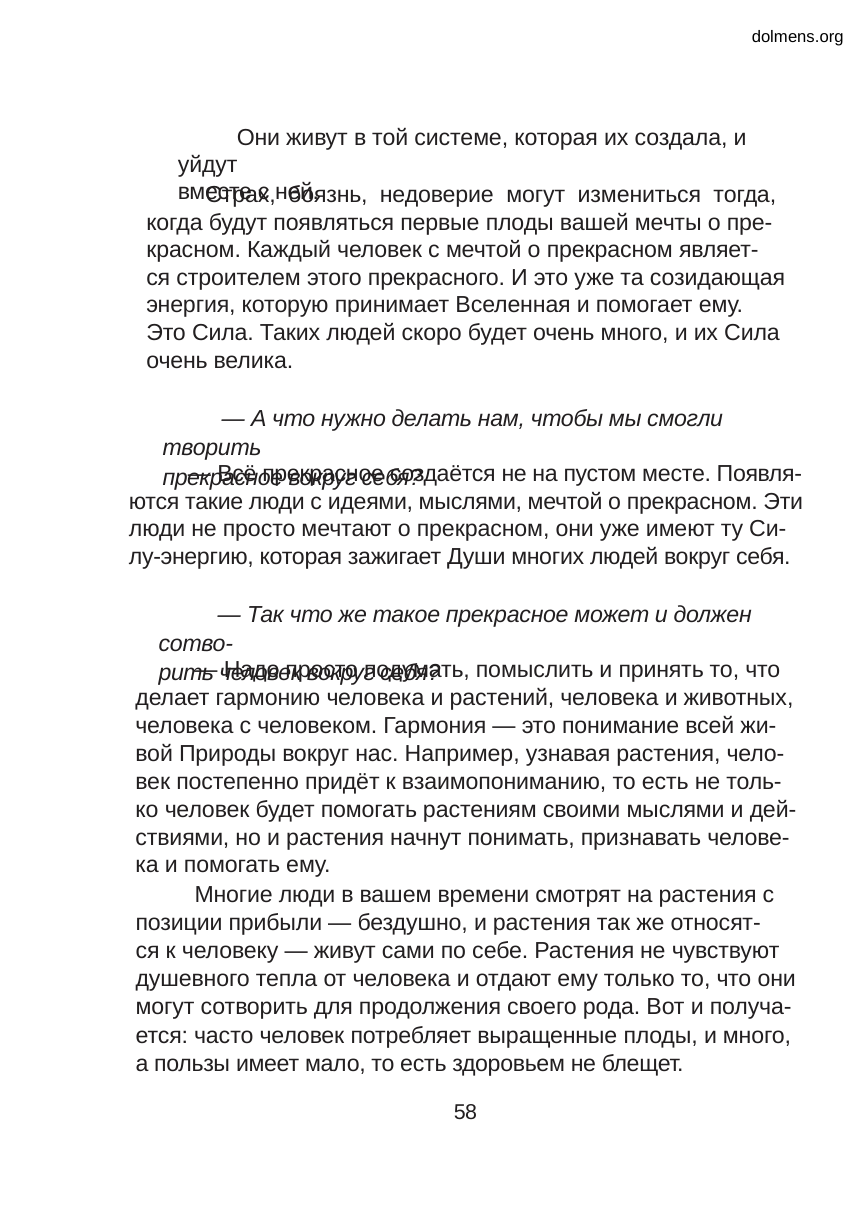

dolmens.org

Они живут в той системе, которая их создала, и уйдут
вместе с ней.

Страх,  боязнь,  недоверие  могут  измениться  тогда,
когда будут появляться первые плоды вашей мечты о пре-
красном. Каждый человек с мечтой о прекрасном являет-
ся строителем этого прекрасного. И это уже та созидающая
энергия, которую принимает Вселенная и помогает ему.
Это Сила. Таких людей скоро будет очень много, и их Сила
очень велика.

— А что нужно делать нам, чтобы мы смогли творить
прекрасное вокруг себя?

— Всё прекрасное создаётся не на пустом месте. Появля-
ются такие люди с идеями, мыслями, мечтой о прекрасном. Эти
люди не просто мечтают о прекрасном, они уже имеют ту Си-
лу-энергию, которая зажигает Души многих людей вокруг себя.

— Так что же такое прекрасное может и должен сотво-
рить человек вокруг себя?

— Надо просто подумать, помыслить и принять то, что
делает гармонию человека и растений, человека и животных,
человека с человеком. Гармония — это понимание всей жи-
вой Природы вокруг нас. Например, узнавая растения, чело-
век постепенно придёт к взаимопониманию, то есть не толь-
ко человек будет помогать растениям своими мыслями и дей-
ствиями, но и растения начнут понимать, признавать челове-
ка и помогать ему.

Многие люди в вашем времени смотрят на растения с
позиции прибыли — бездушно, и растения так же относят-
ся к человеку — живут сами по себе. Растения не чувствуют
душевного тепла от человека и отдают ему только то, что они
могут сотворить для продолжения своего рода. Вот и получа-
ется: часто человек потребляет выращенные плоды, и много,
а пользы имеет мало, то есть здоровьем не блещет.

58